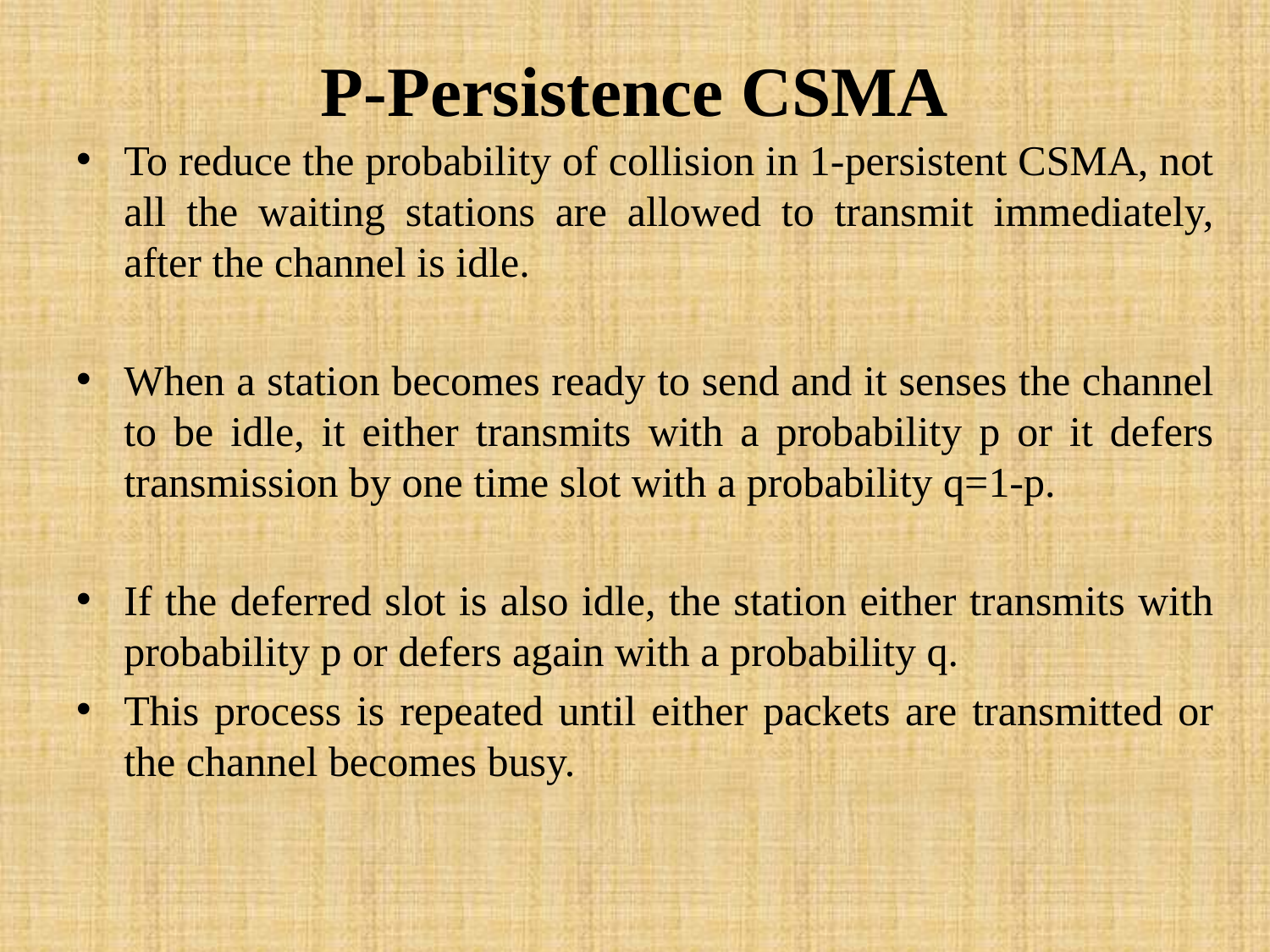

# P-Persistence CSMA
To reduce the probability of collision in 1-persistent CSMA, not all the waiting stations are allowed to transmit immediately, after the channel is idle.

When a station becomes ready to send and it senses the channel to be idle, it either transmits with a probability p or it defers transmission by one time slot with a probability q=1-p.

If the deferred slot is also idle, the station either transmits with probability p or defers again with a probability q.
This process is repeated until either packets are transmitted or the channel becomes busy.